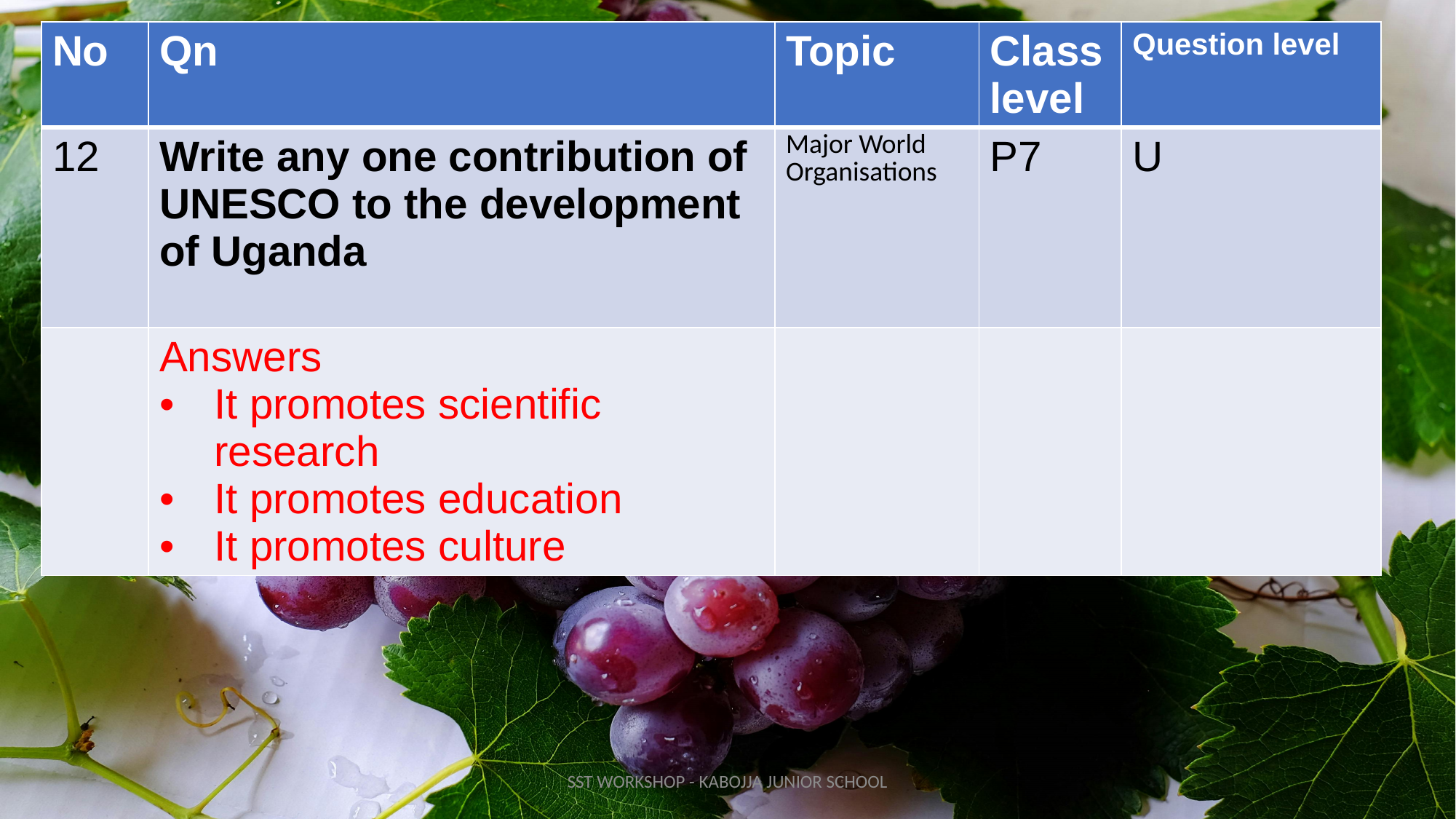

| No | Qn | Topic | Class level | Question level |
| --- | --- | --- | --- | --- |
| 12 | Write any one contribution of UNESCO to the development of Uganda | Major World Organisations | P7 | U |
|  | Answers It promotes scientific research It promotes education It promotes culture |  |  |  |
SST WORKSHOP - KABOJJA JUNIOR SCHOOL